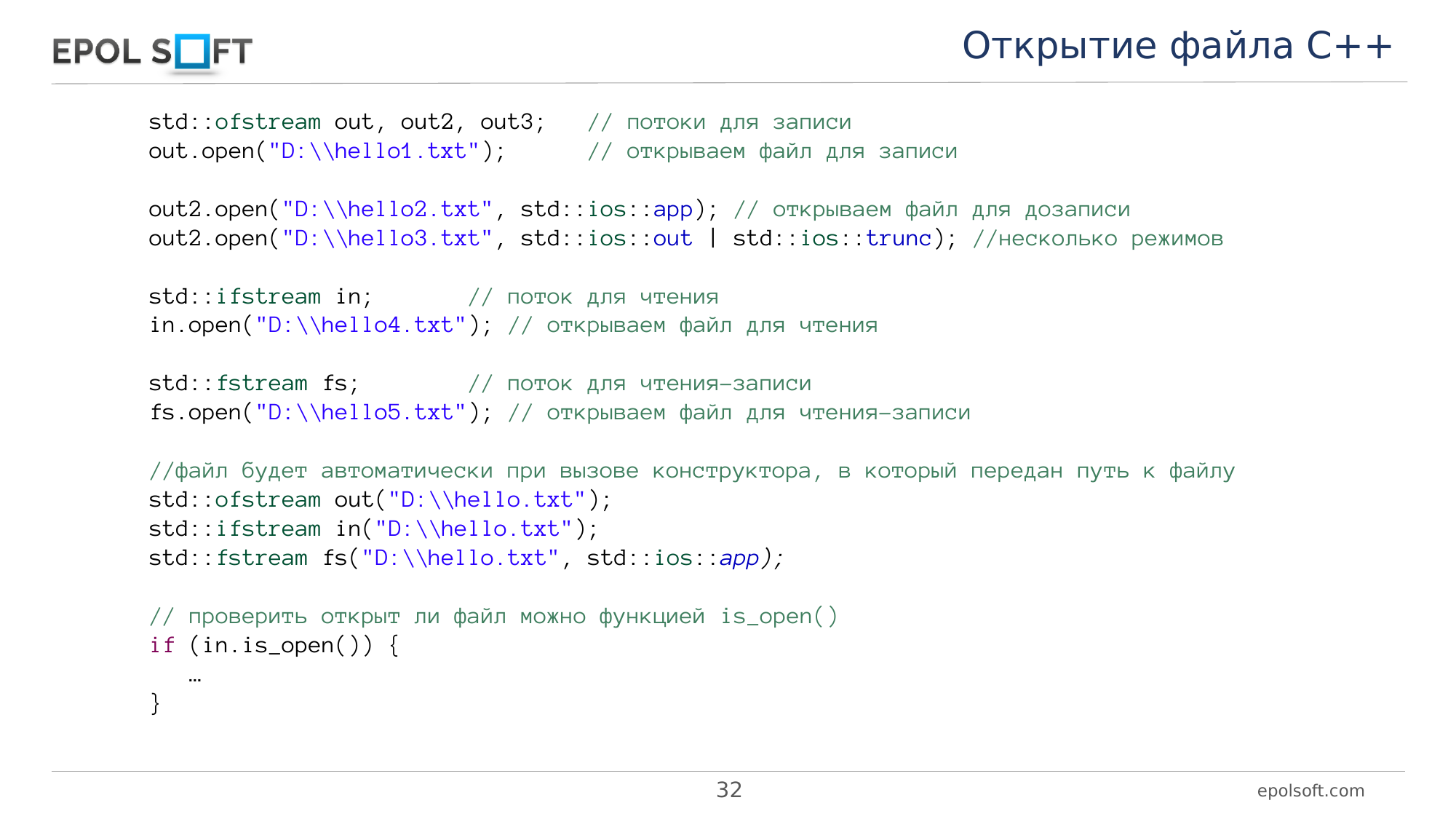

Открытие файла С++
   std::ofstream out, out2, out3;   // потоки для записи
   out.open("D:\\hello1.txt");      // открываем файл для записи

   out2.open("D:\\hello2.txt", std::ios::app); // открываем файл для дозаписи
   out2.open("D:\\hello3.txt", std::ios::out | std::ios::trunc); //несколько режимов

   std::ifstream in;       // поток для чтения
   in.open("D:\\hello4.txt"); // открываем файл для чтения

   std::fstream fs;        // поток для чтения-записи
   fs.open("D:\\hello5.txt"); // открываем файл для чтения-записи

   //файл будет автоматически при вызове конструктора, в который передан путь к файлу
   std::ofstream out("D:\\hello.txt");
   std::ifstream in("D:\\hello.txt");
   std::fstream fs("D:\\hello.txt", std::ios::app);

   // проверить открыт ли файл можно функцией is_open()
   if (in.is_open()) {
      …
   }

32